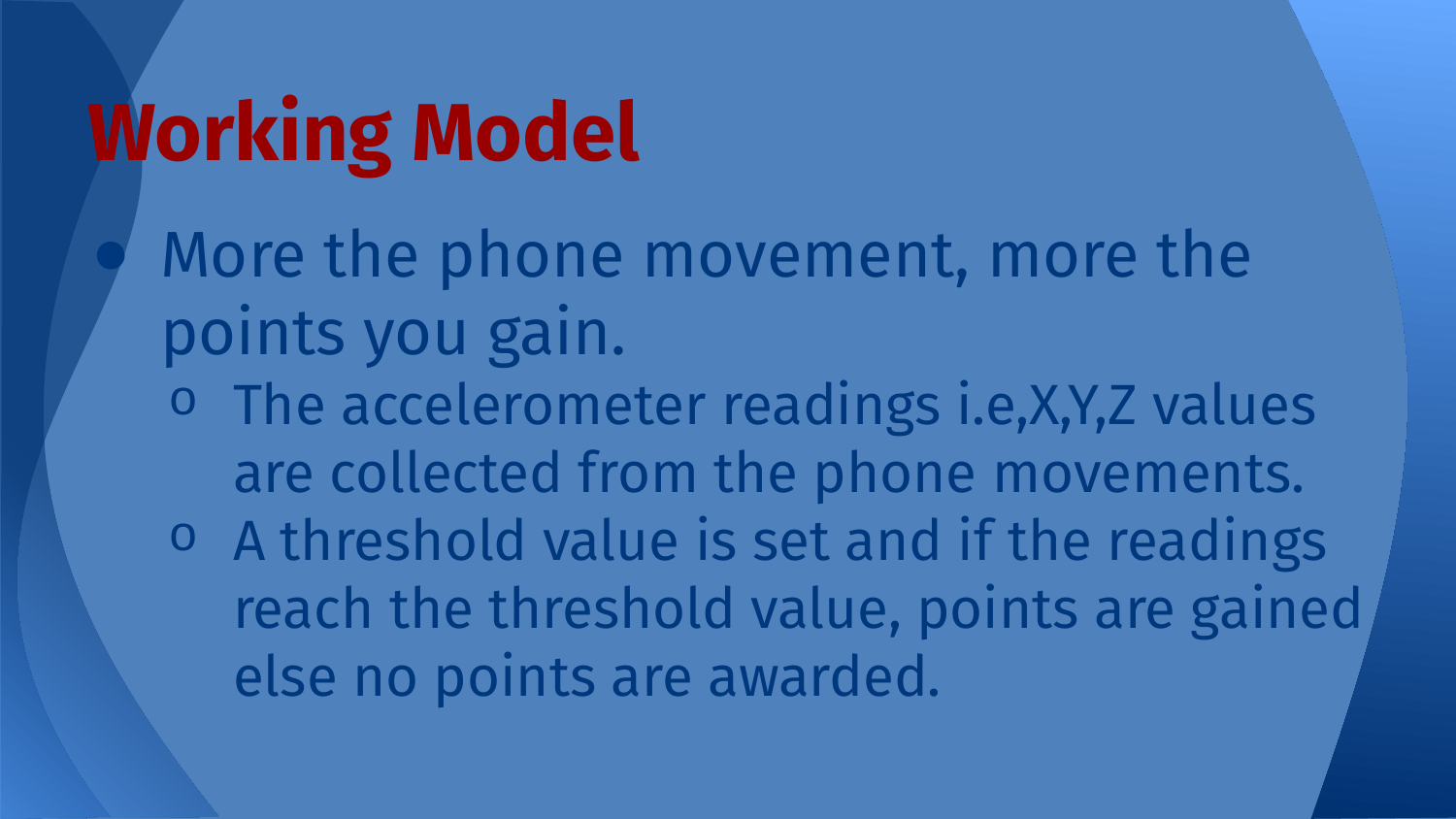

# Working Model
More the phone movement, more the points you gain.
The accelerometer readings i.e,X,Y,Z values are collected from the phone movements.
A threshold value is set and if the readings reach the threshold value, points are gained else no points are awarded.